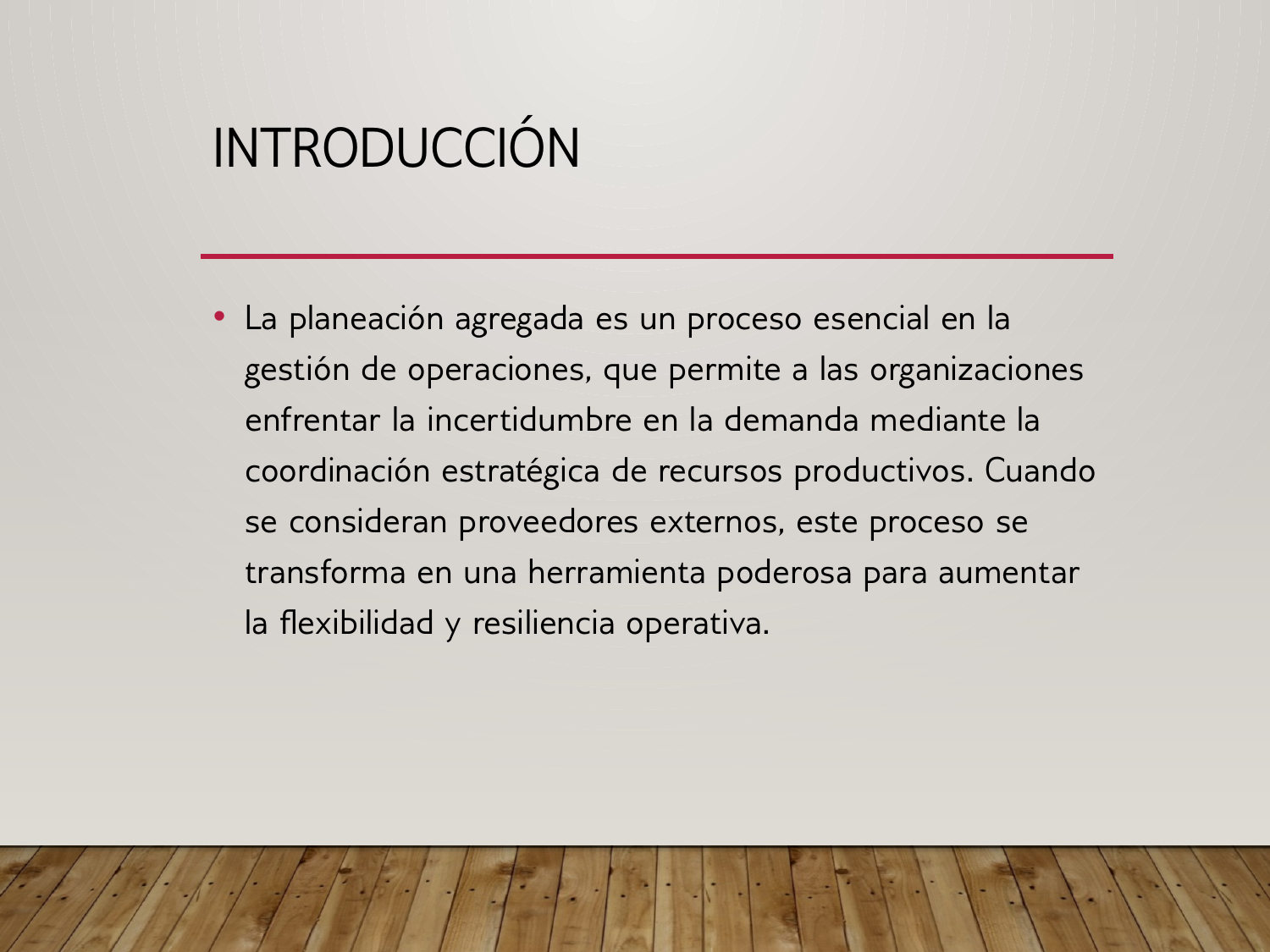

# Introducción
La planeación agregada es un proceso esencial en la gestión de operaciones, que permite a las organizaciones enfrentar la incertidumbre en la demanda mediante la coordinación estratégica de recursos productivos. Cuando se consideran proveedores externos, este proceso se transforma en una herramienta poderosa para aumentar la flexibilidad y resiliencia operativa.